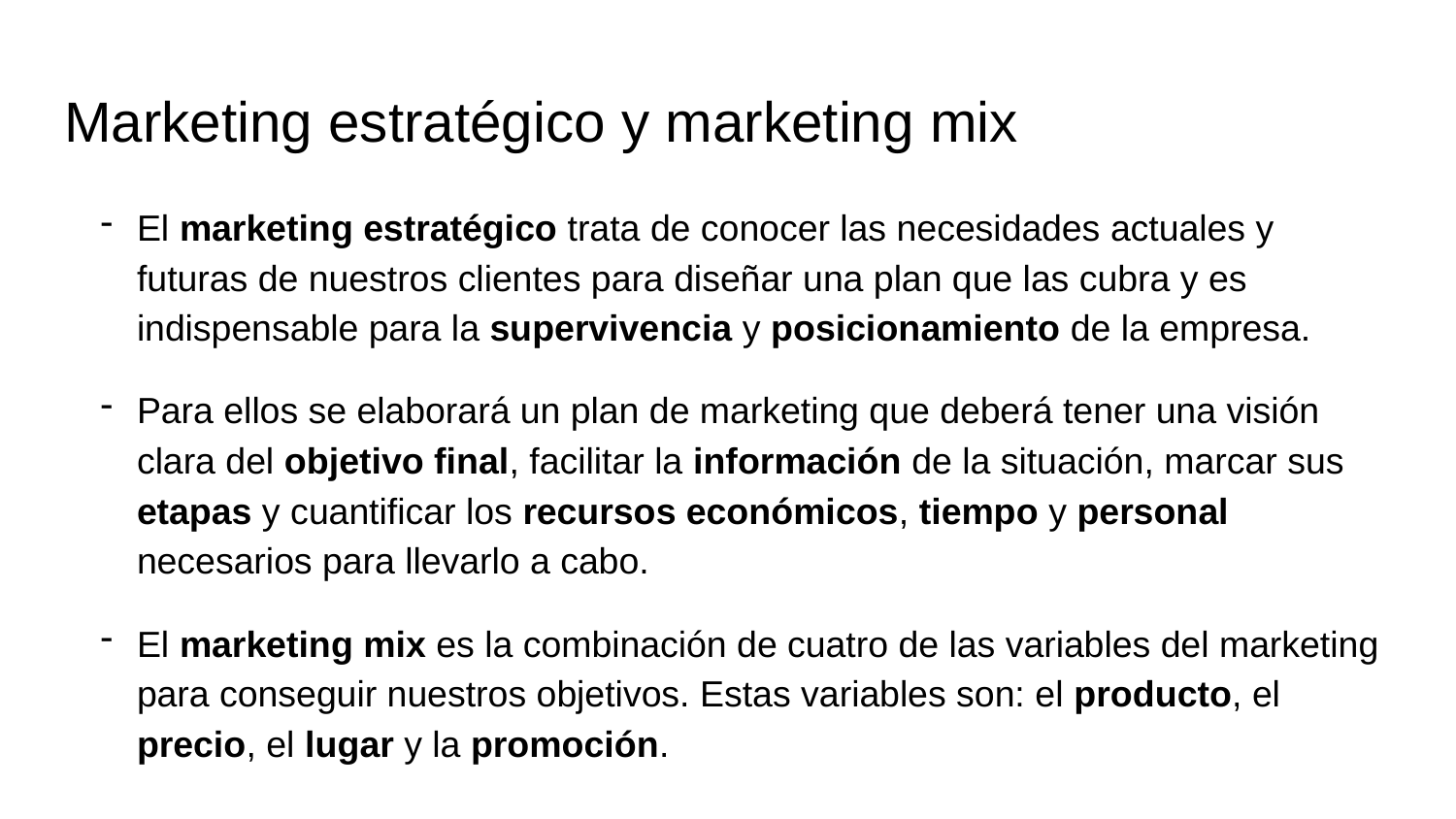

# Marketing estratégico y marketing mix
El marketing estratégico trata de conocer las necesidades actuales y futuras de nuestros clientes para diseñar una plan que las cubra y es indispensable para la supervivencia y posicionamiento de la empresa.
Para ellos se elaborará un plan de marketing que deberá tener una visión clara del objetivo final, facilitar la información de la situación, marcar sus etapas y cuantificar los recursos económicos, tiempo y personal necesarios para llevarlo a cabo.
El marketing mix es la combinación de cuatro de las variables del marketing para conseguir nuestros objetivos. Estas variables son: el producto, el precio, el lugar y la promoción.